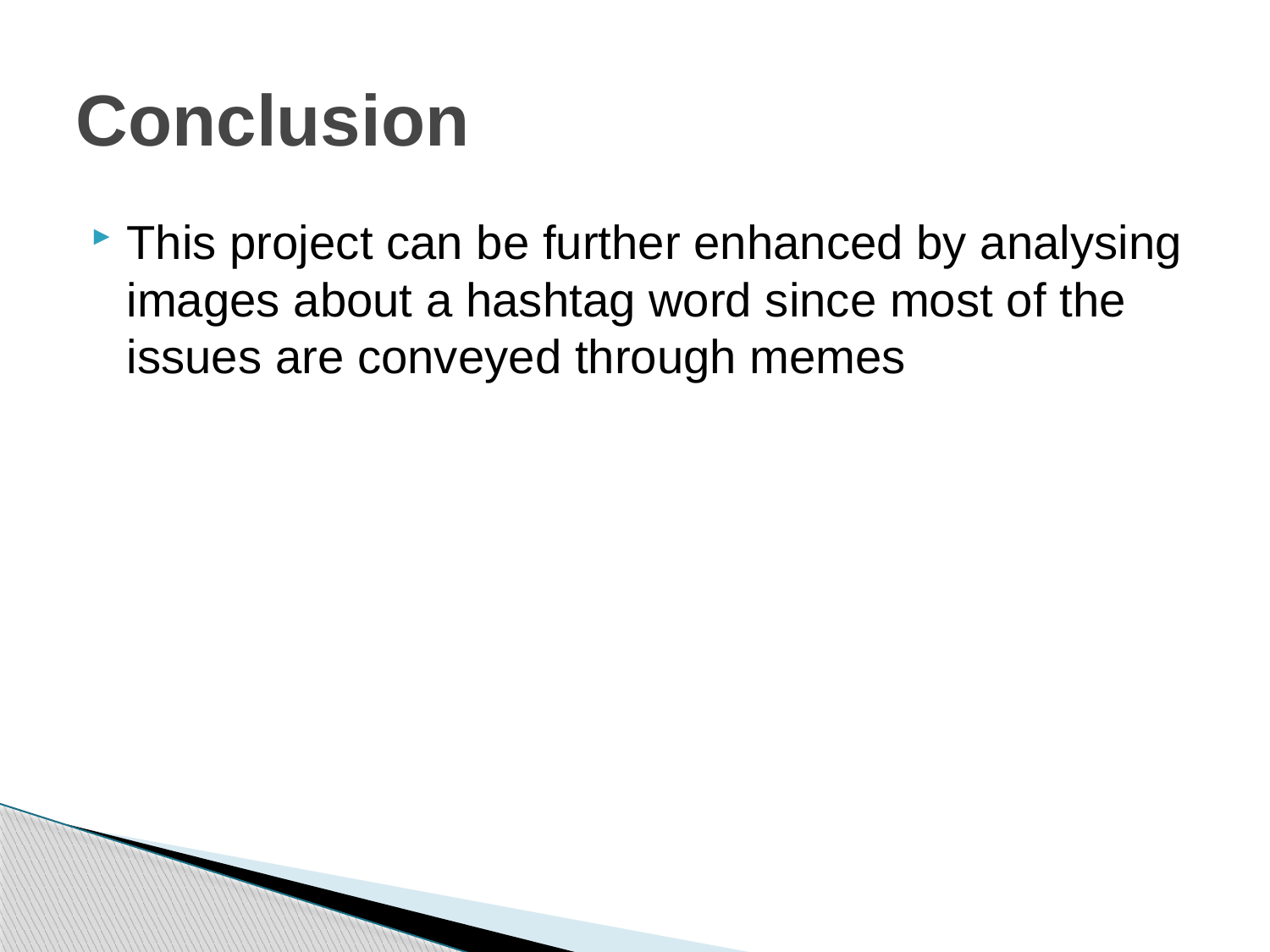

# Conclusion
This project can be further enhanced by analysing images about a hashtag word since most of the issues are conveyed through memes